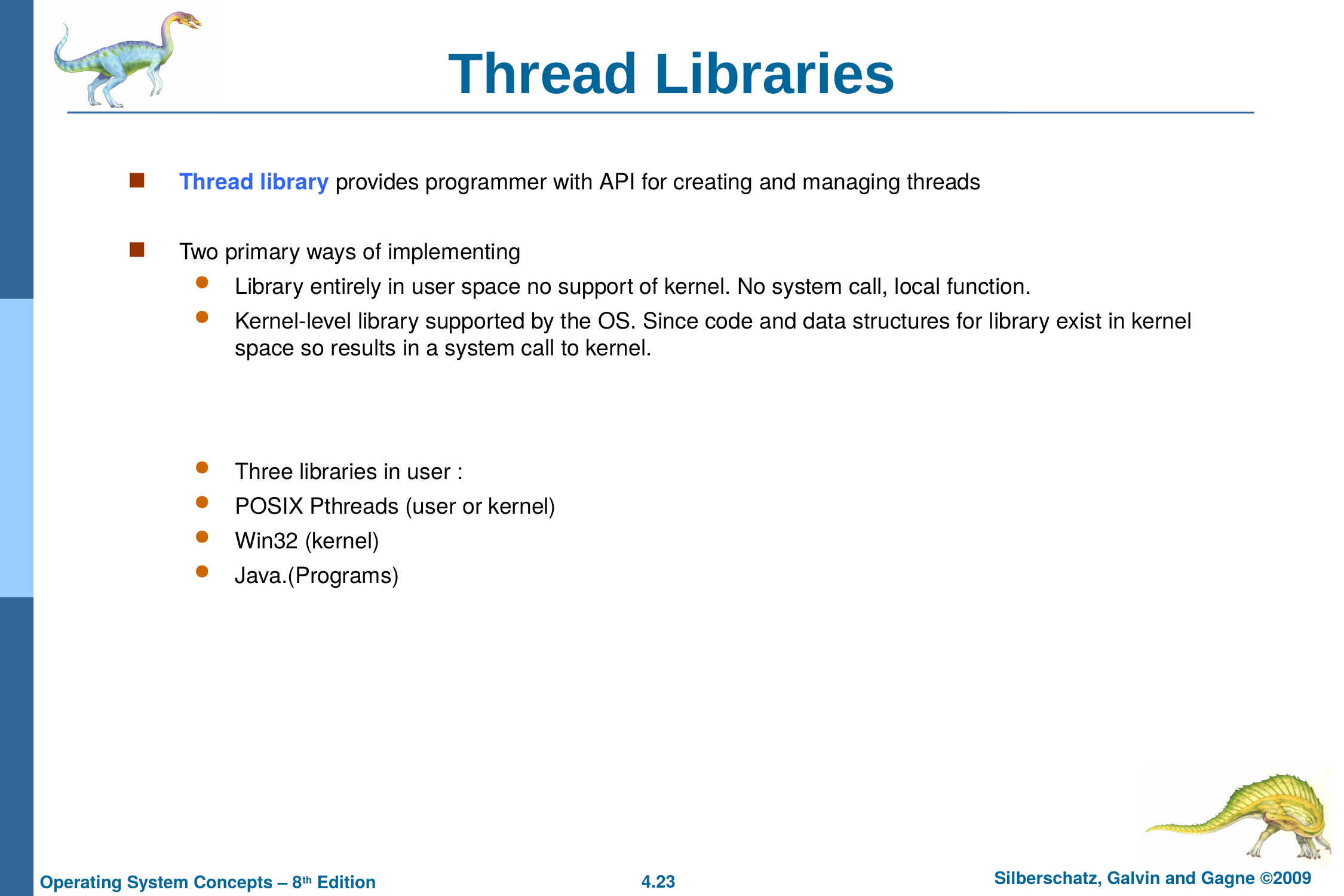

# Thread Libraries
Thread library provides programmer with API for creating and managing threads

Two primary ways of implementing
Library entirely in user space no support of kernel. No system call, local function.
Kernel-level library supported by the OS. Since code and data structures for library exist in kernel space so results in a system call to kernel.

Three libraries in user :
POSIX Pthreads (user or kernel)
Win32 (kernel)
Java.(Programs)